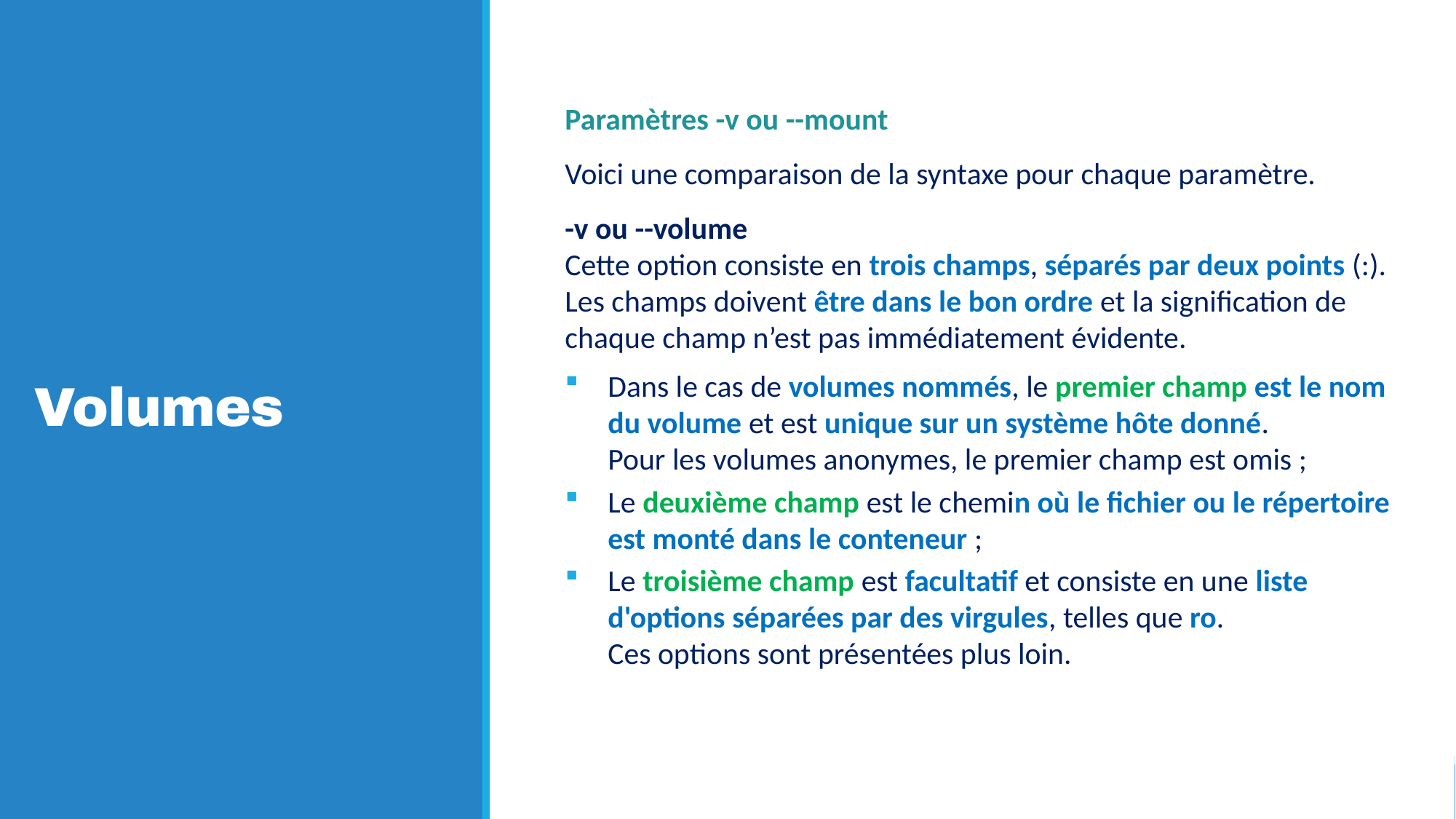

# Volumes

Paramètres -v ou --mount
Voici une comparaison de la syntaxe pour chaque paramètre.
-v ou --volume
Cette option consiste en trois champs, séparés par deux points (:).
Les champs doivent être dans le bon ordre et la signification de chaque champ n’est pas immédiatement évidente.
Dans le cas de volumes nommés, le premier champ est le nom du volume et est unique sur un système hôte donné.
Pour les volumes anonymes, le premier champ est omis ;
Le deuxième champ est le chemin où le fichier ou le répertoire est monté dans le conteneur ;
Le troisième champ est facultatif et consiste en une liste d'options séparées par des virgules, telles que ro.
Ces options sont présentées plus loin.